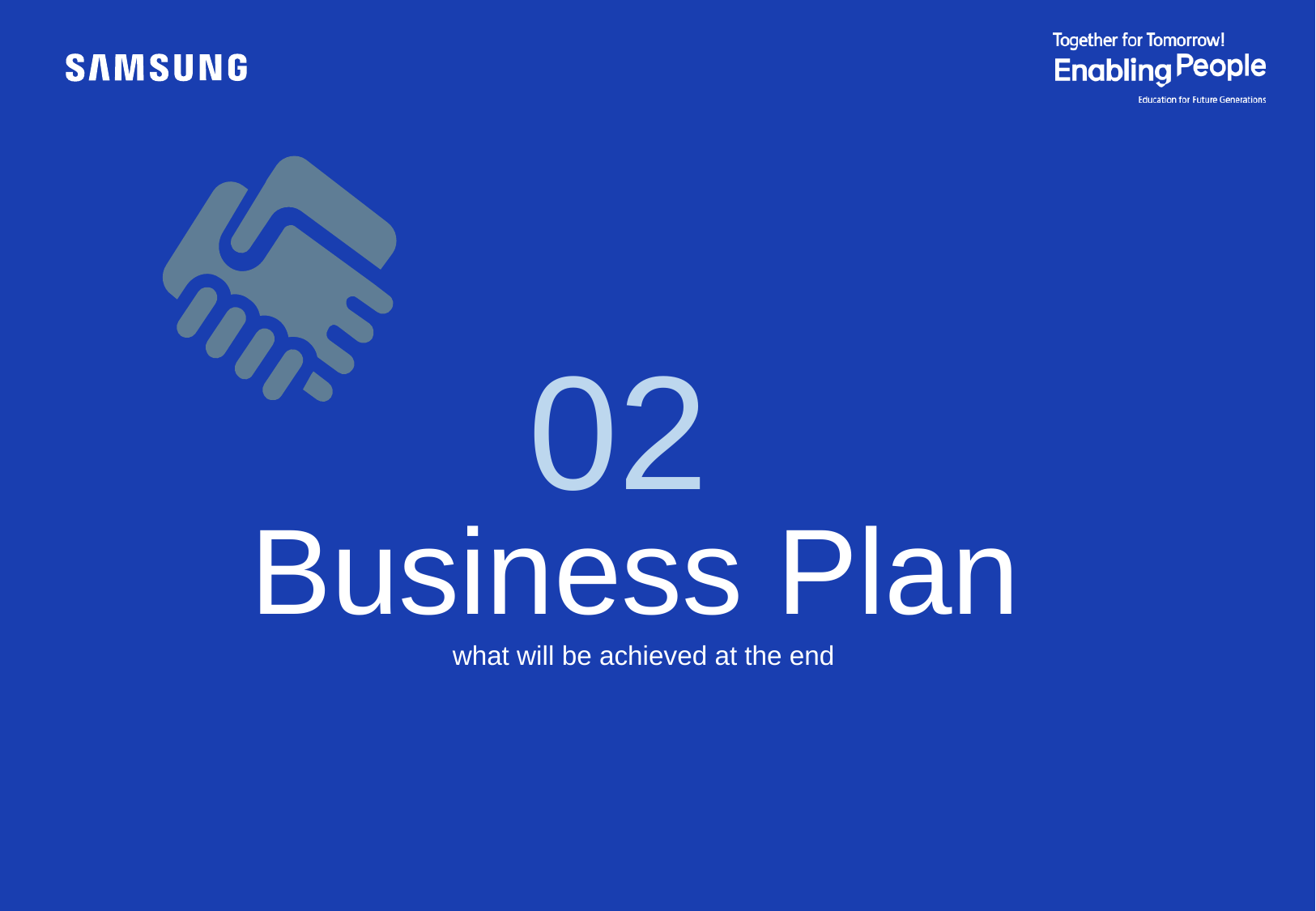

02
        Business Plan
                                                   what will be achieved at the end